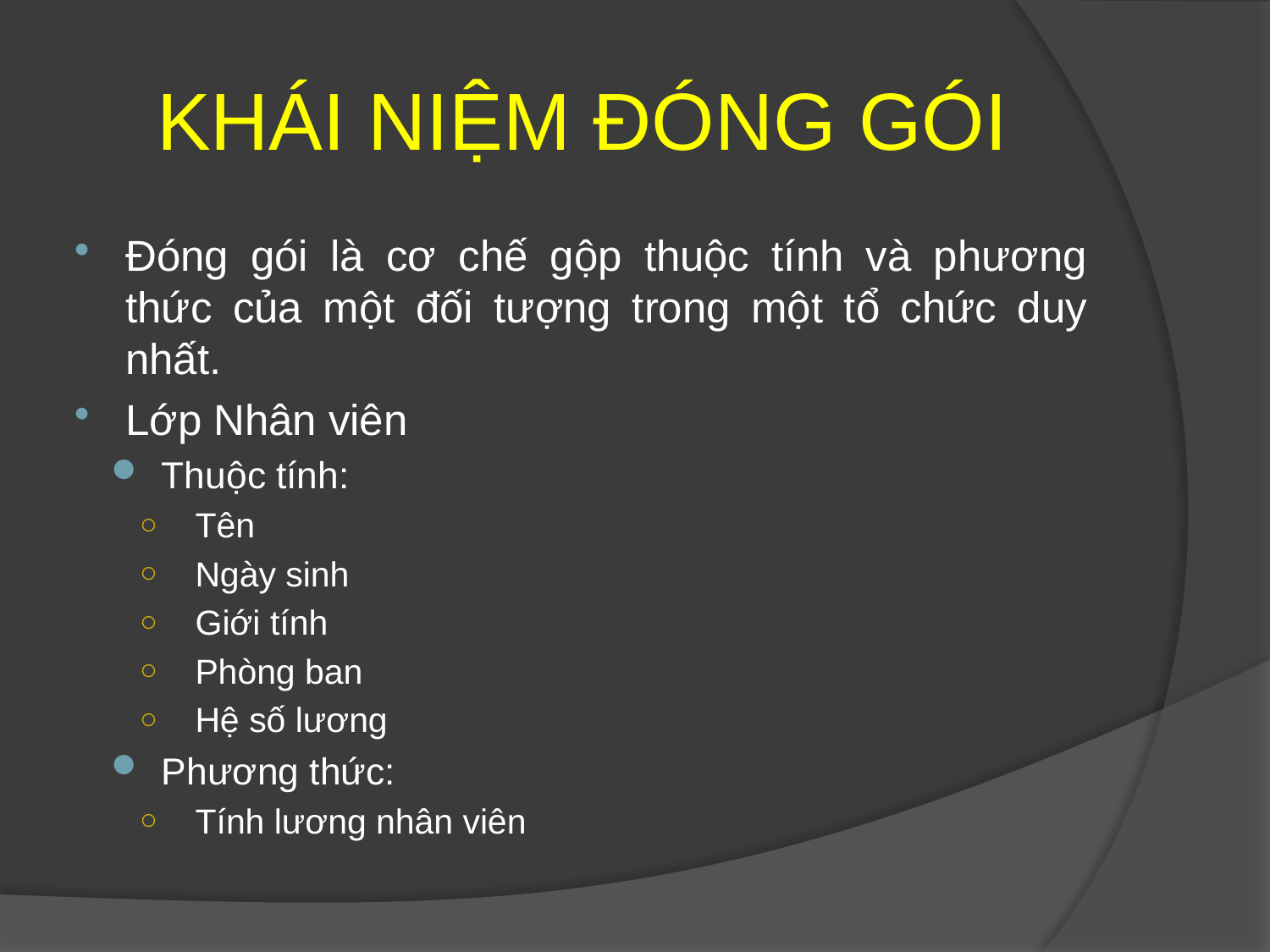

# KHÁI NIỆM ĐÓNG GÓI
Đóng gói là cơ chế gộp thuộc tính và phương thức của một đối tượng trong một tổ chức duy nhất.
Lớp Nhân viên
Thuộc tính:
Tên
Ngày sinh
Giới tính
Phòng ban
Hệ số lương
Phương thức:
Tính lương nhân viên